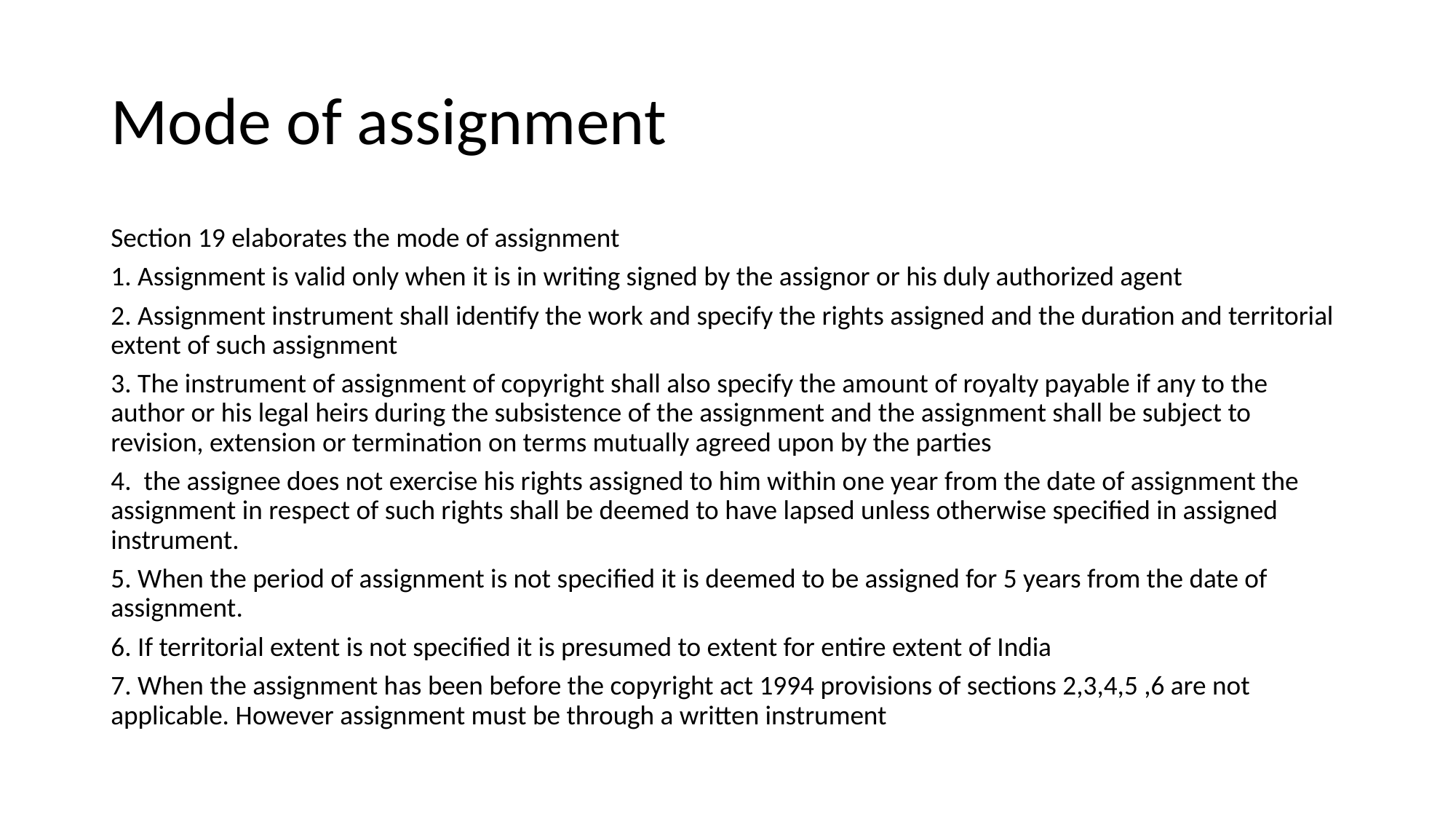

# Mode of assignment
Section 19 elaborates the mode of assignment
1. Assignment is valid only when it is in writing signed by the assignor or his duly authorized agent
2. Assignment instrument shall identify the work and specify the rights assigned and the duration and territorial extent of such assignment
3. The instrument of assignment of copyright shall also specify the amount of royalty payable if any to the author or his legal heirs during the subsistence of the assignment and the assignment shall be subject to revision, extension or termination on terms mutually agreed upon by the parties
4.  the assignee does not exercise his rights assigned to him within one year from the date of assignment the assignment in respect of such rights shall be deemed to have lapsed unless otherwise specified in assigned instrument.
5. When the period of assignment is not specified it is deemed to be assigned for 5 years from the date of assignment.
6. If territorial extent is not specified it is presumed to extent for entire extent of India
7. When the assignment has been before the copyright act 1994 provisions of sections 2,3,4,5 ,6 are not applicable. However assignment must be through a written instrument